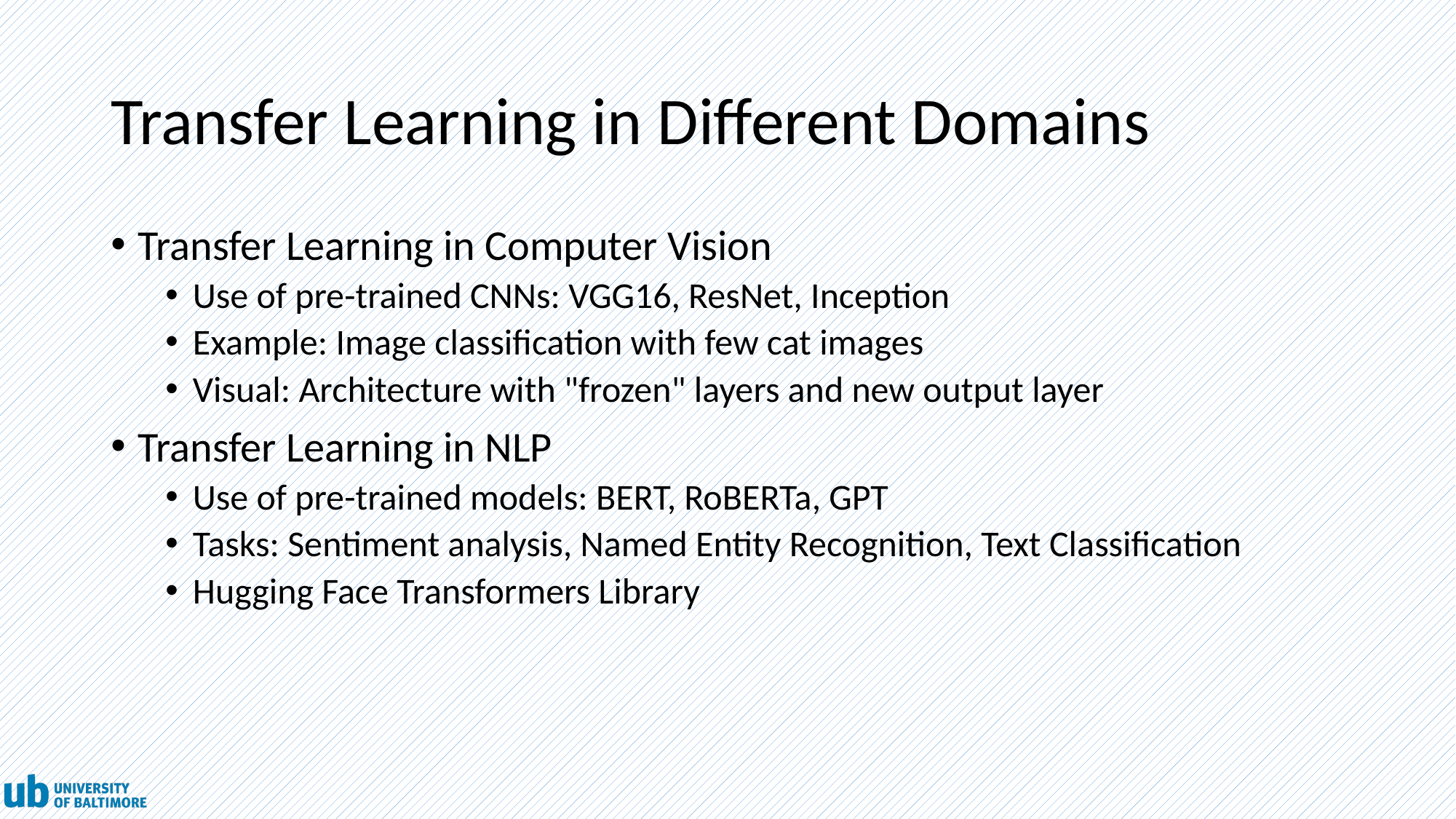

# Transfer Learning in Different Domains
Transfer Learning in Computer Vision
Use of pre-trained CNNs: VGG16, ResNet, Inception
Example: Image classification with few cat images
Visual: Architecture with "frozen" layers and new output layer
Transfer Learning in NLP
Use of pre-trained models: BERT, RoBERTa, GPT
Tasks: Sentiment analysis, Named Entity Recognition, Text Classification
Hugging Face Transformers Library